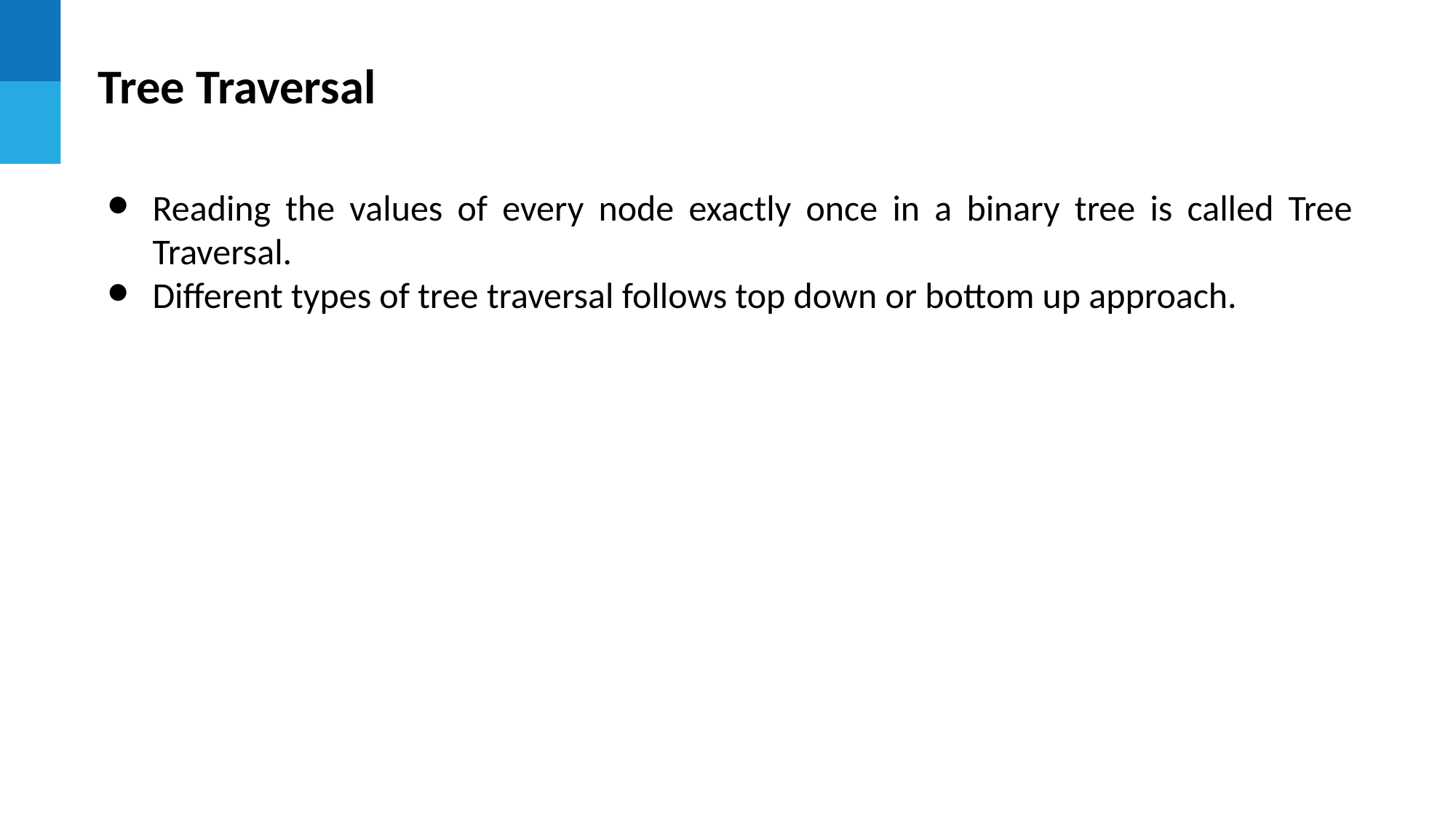

Tree Traversal
Reading the values of every node exactly once in a binary tree is called Tree Traversal.
Different types of tree traversal follows top down or bottom up approach.